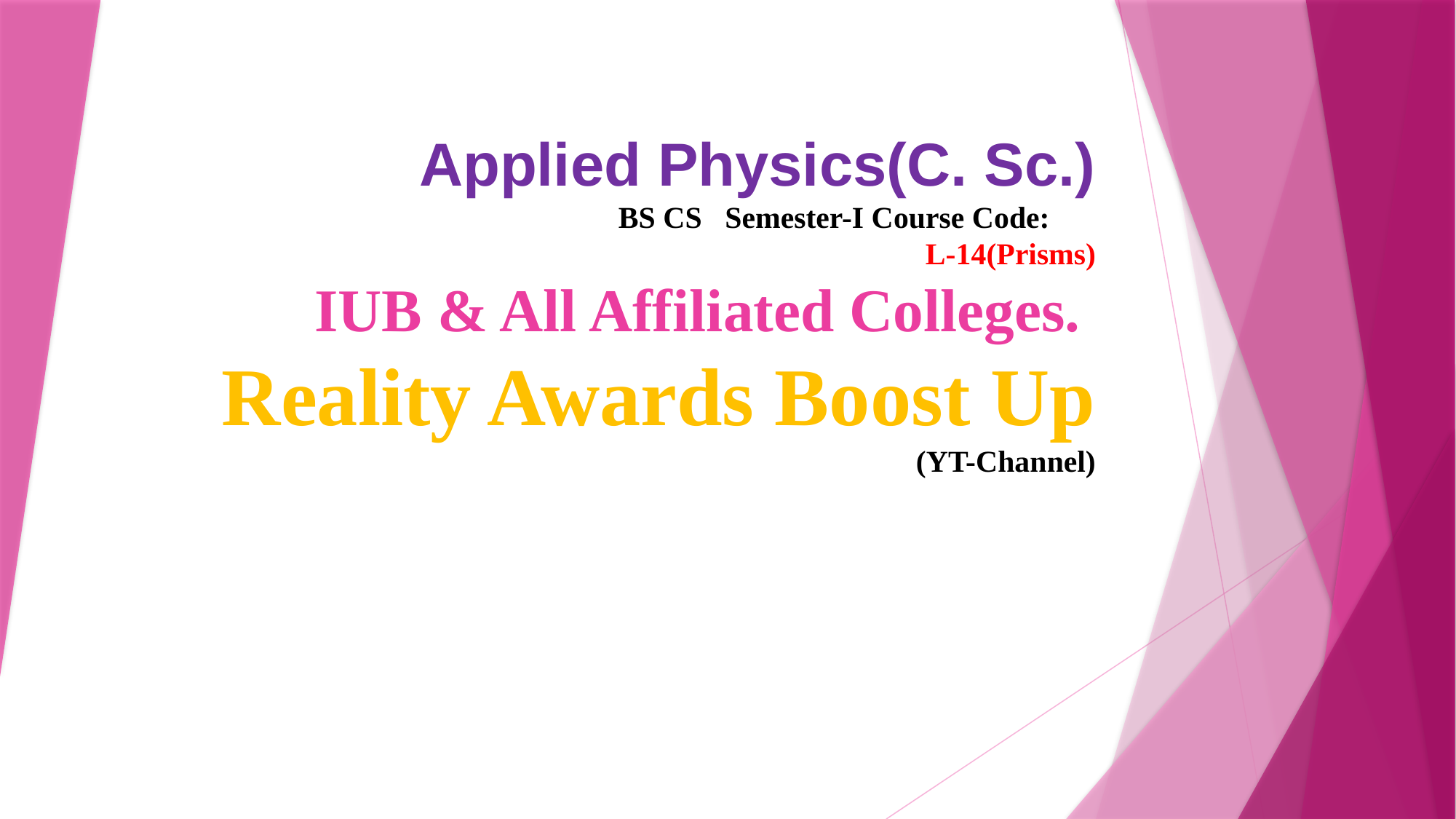

# Applied Physics(C. Sc.) BS CS   Semester-I Course Code: L-14(Prisms) IUB & All Affiliated Colleges. Reality Awards Boost Up (YT-Channel)